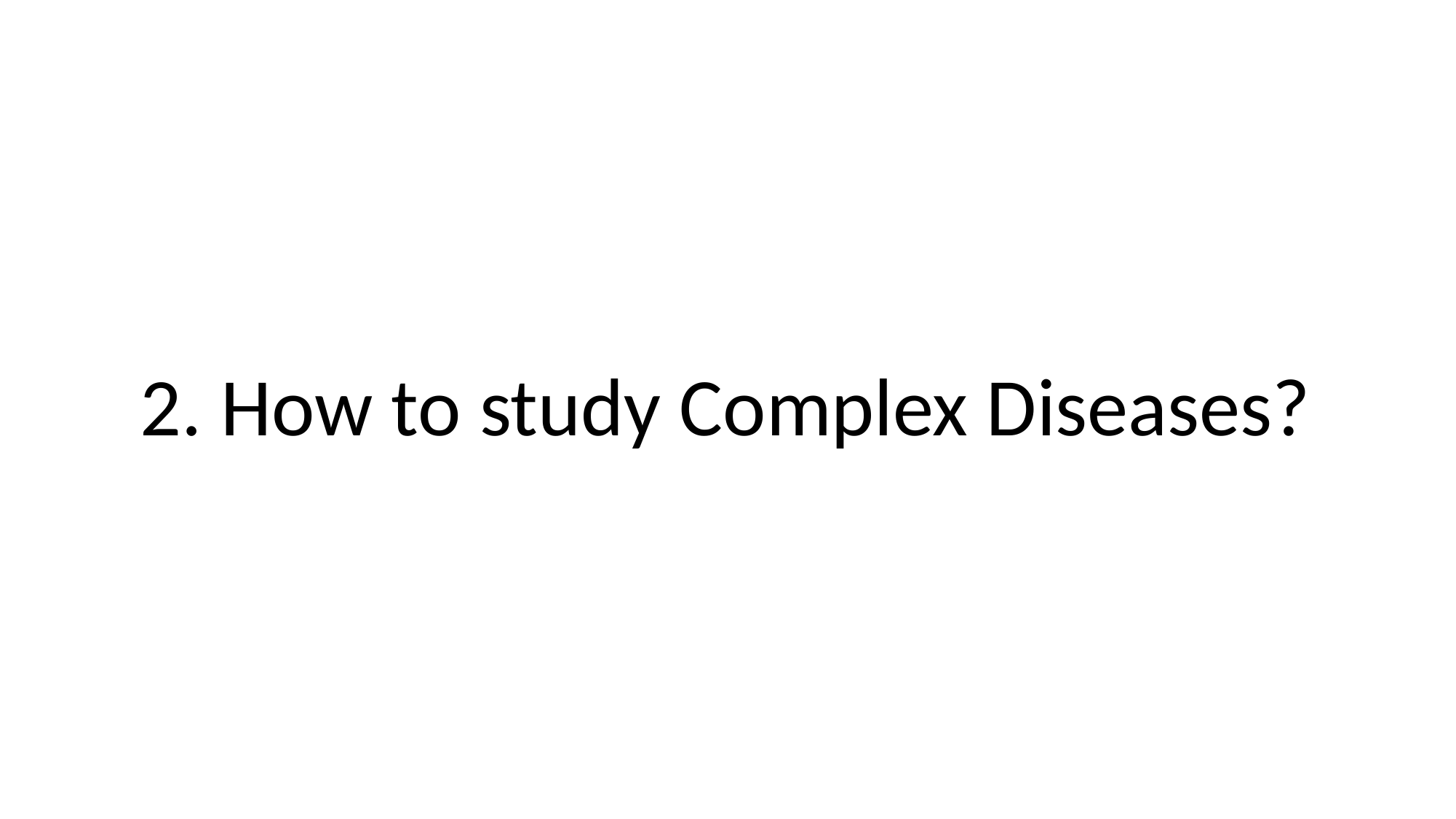

# 2. How to study Complex Diseases?